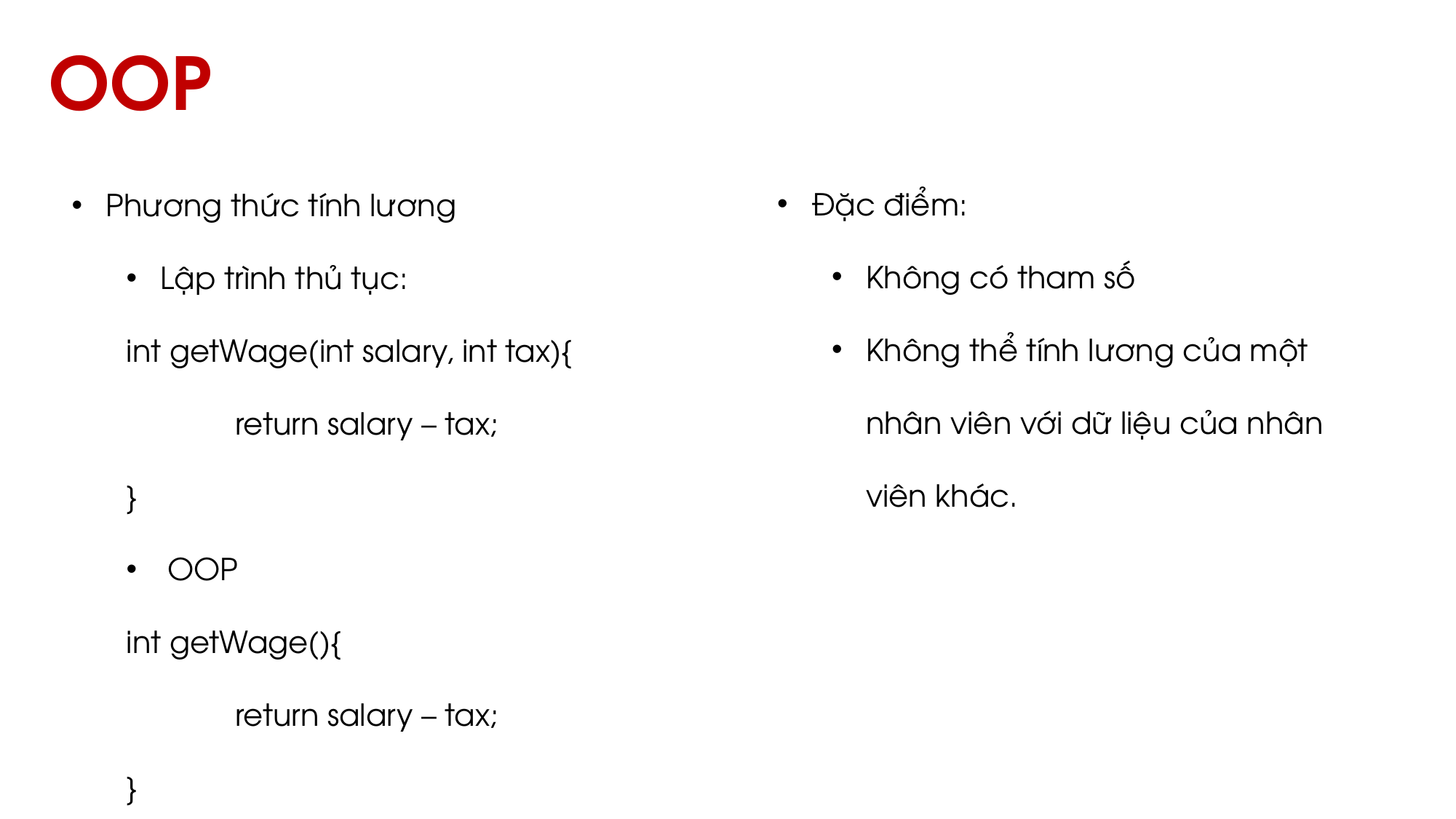

# OOP
Đặc điểm:
Không có tham số
Không thể tính lương của một nhân viên với dữ liệu của nhân viên khác.
Phương thức tính lương
Lập trình thủ tục:
int getWage(int salary, int tax){
	return salary – tax;
}
OOP
int getWage(){
	return salary – tax;
}